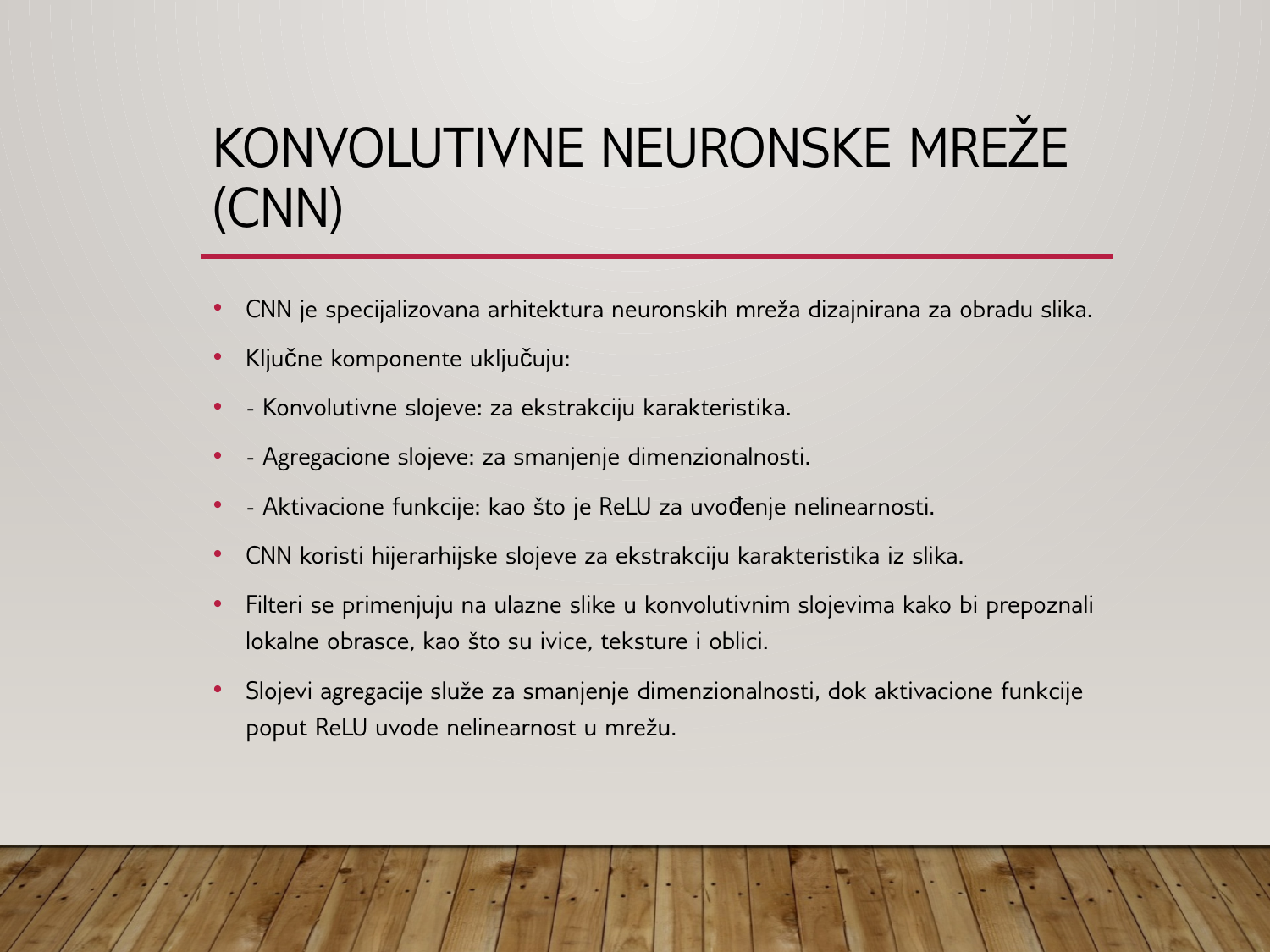

# Konvolutivne neuronske mreže (CNN)
CNN je specijalizovana arhitektura neuronskih mreža dizajnirana za obradu slika.
Ključne komponente uključuju:
- Konvolutivne slojeve: za ekstrakciju karakteristika.
- Agregacione slojeve: za smanjenje dimenzionalnosti.
- Aktivacione funkcije: kao što je ReLU za uvođenje nelinearnosti.
CNN koristi hijerarhijske slojeve za ekstrakciju karakteristika iz slika.
Filteri se primenjuju na ulazne slike u konvolutivnim slojevima kako bi prepoznali lokalne obrasce, kao što su ivice, teksture i oblici.
Slojevi agregacije služe za smanjenje dimenzionalnosti, dok aktivacione funkcije poput ReLU uvode nelinearnost u mrežu.